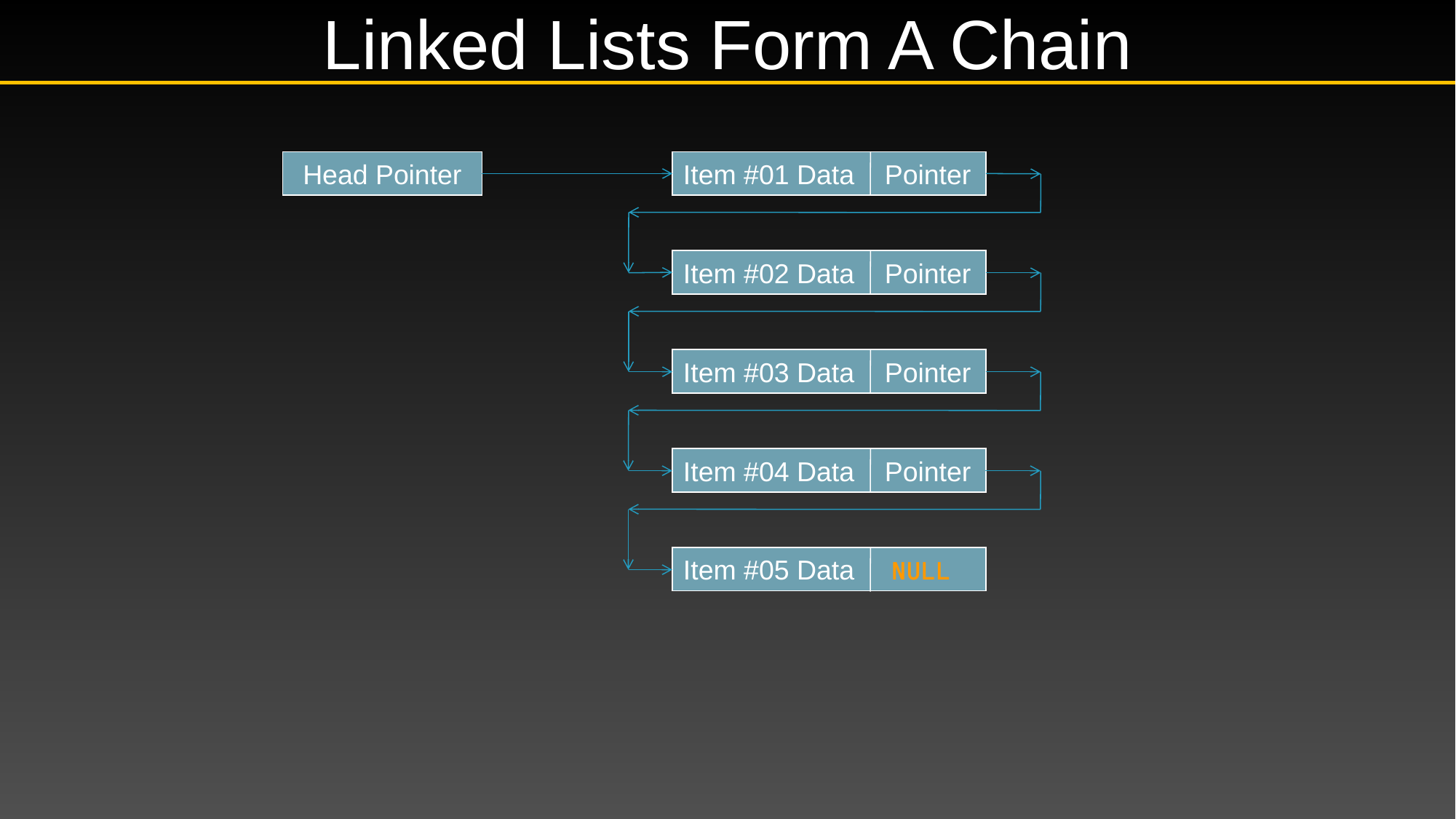

# Linked Lists Form A Chain
Head Pointer
Item #01 Data    Pointer
Item #02 Data    Pointer
Item #03 Data    Pointer
Item #04 Data    Pointer
Item #05 Data     NULL